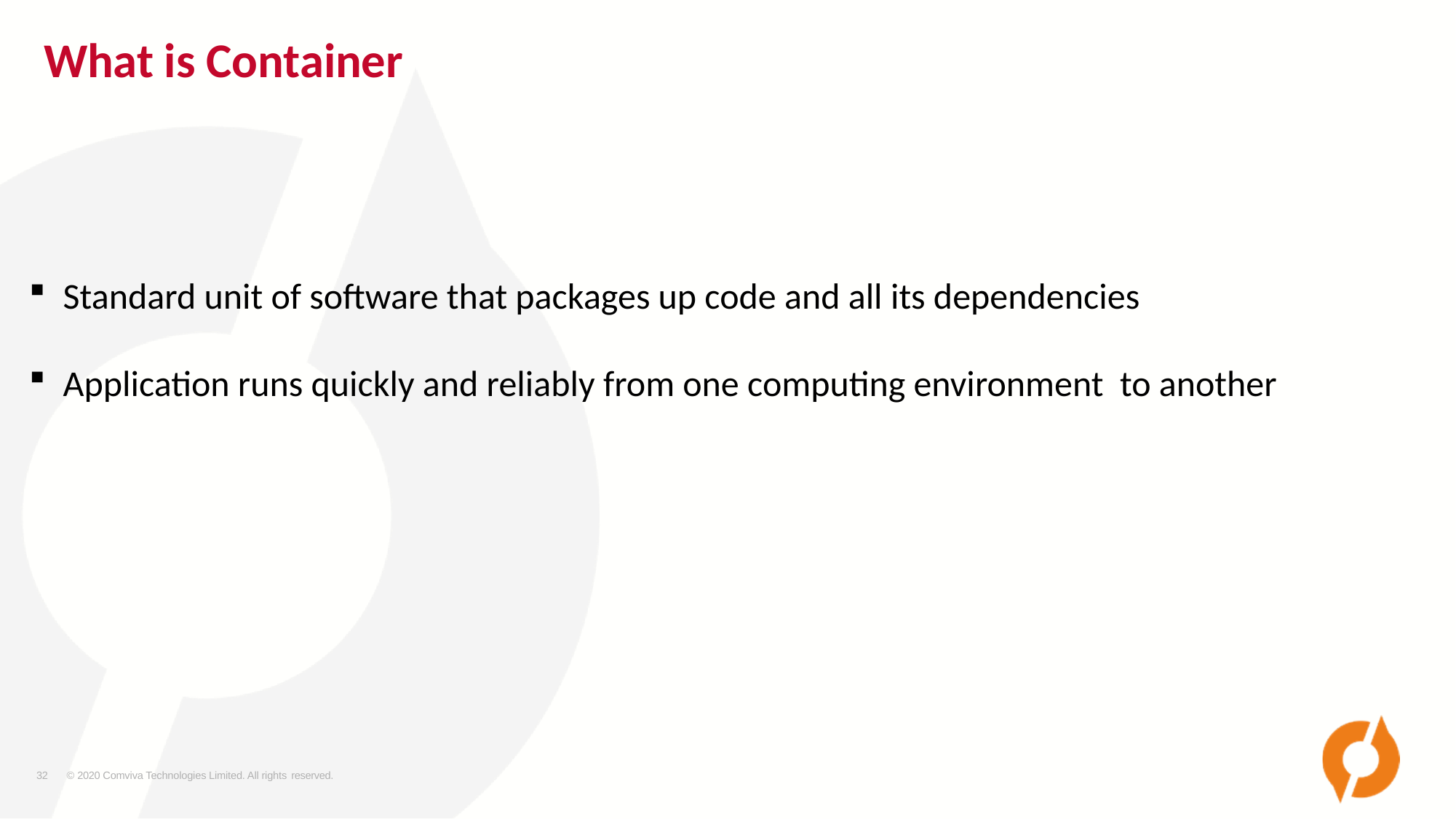

# What is Container
Standard unit of software that packages up code and all its dependencies
Application runs quickly and reliably from one computing environment  to another
32
© 2020 Comviva Technologies Limited. All rights reserved.